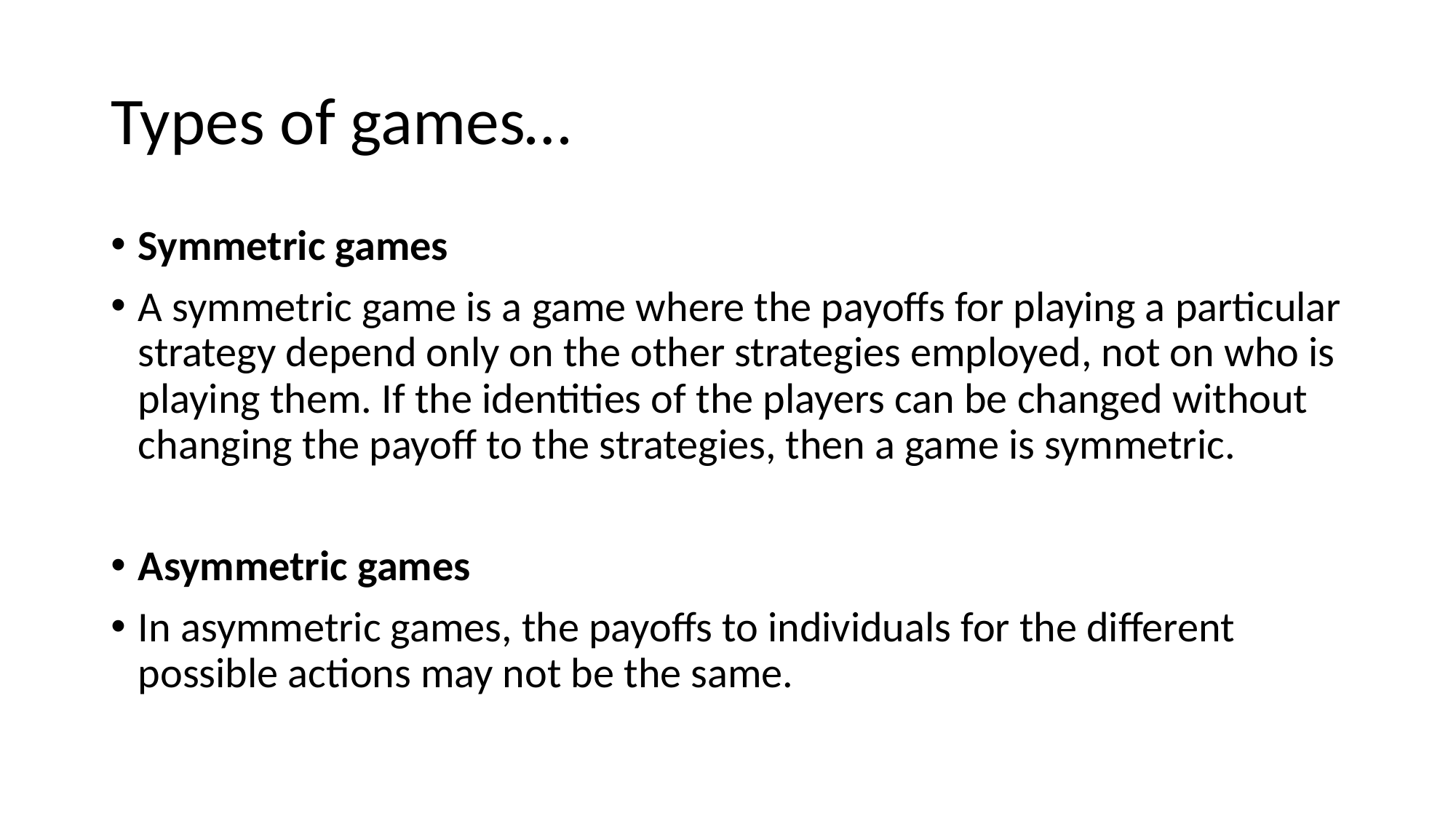

# Types of games…
Symmetric games
A symmetric game is a game where the payoffs for playing a particular strategy depend only on the other strategies employed, not on who is playing them. If the identities of the players can be changed without changing the payoff to the strategies, then a game is symmetric.

Asymmetric games
In asymmetric games, the payoffs to individuals for the different possible actions may not be the same.